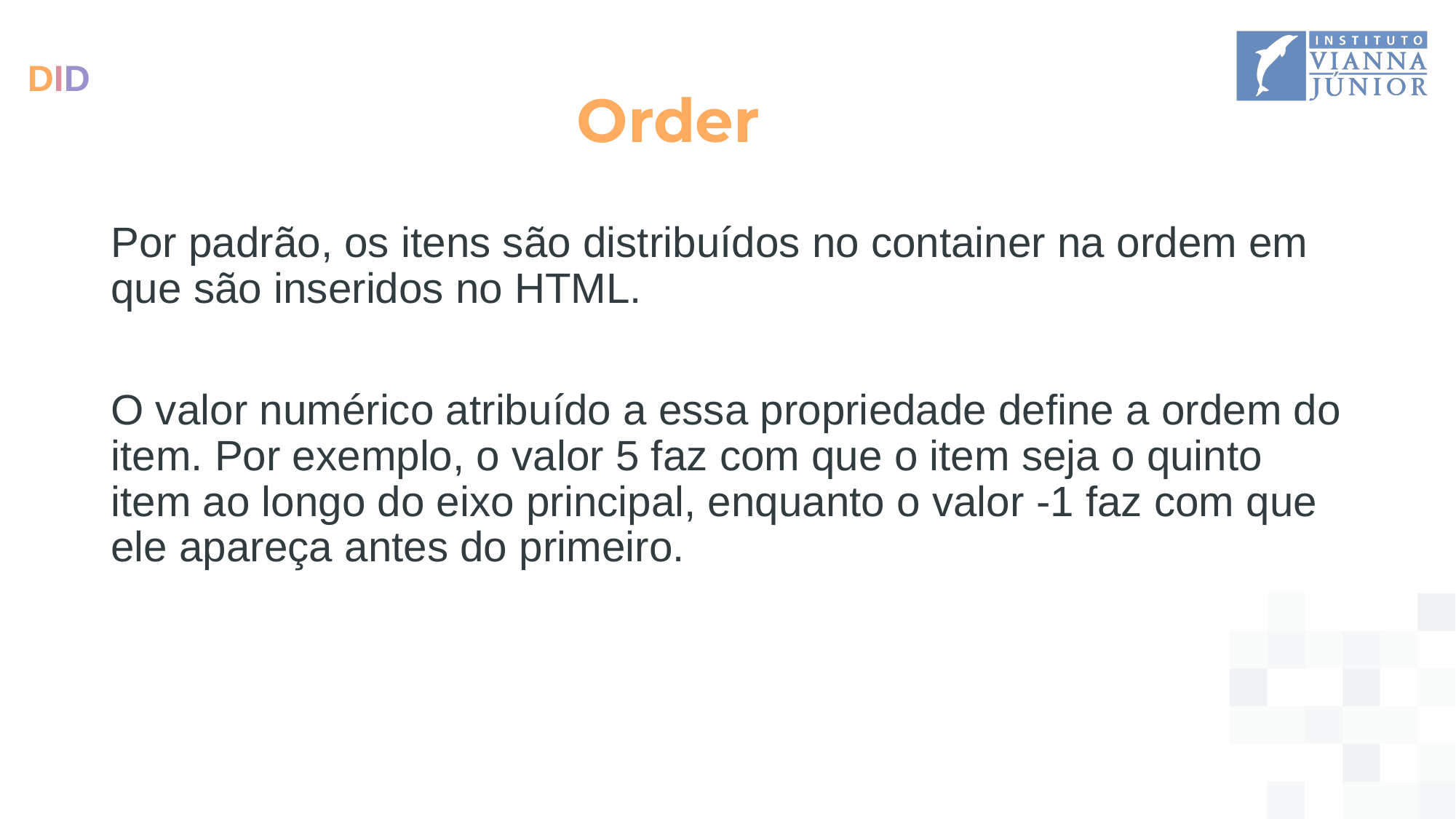

# Order
Por padrão, os itens são distribuídos no container na ordem em que são inseridos no HTML.

O valor numérico atribuído a essa propriedade define a ordem do item. Por exemplo, o valor 5 faz com que o item seja o quinto item ao longo do eixo principal, enquanto o valor -1 faz com que ele apareça antes do primeiro.